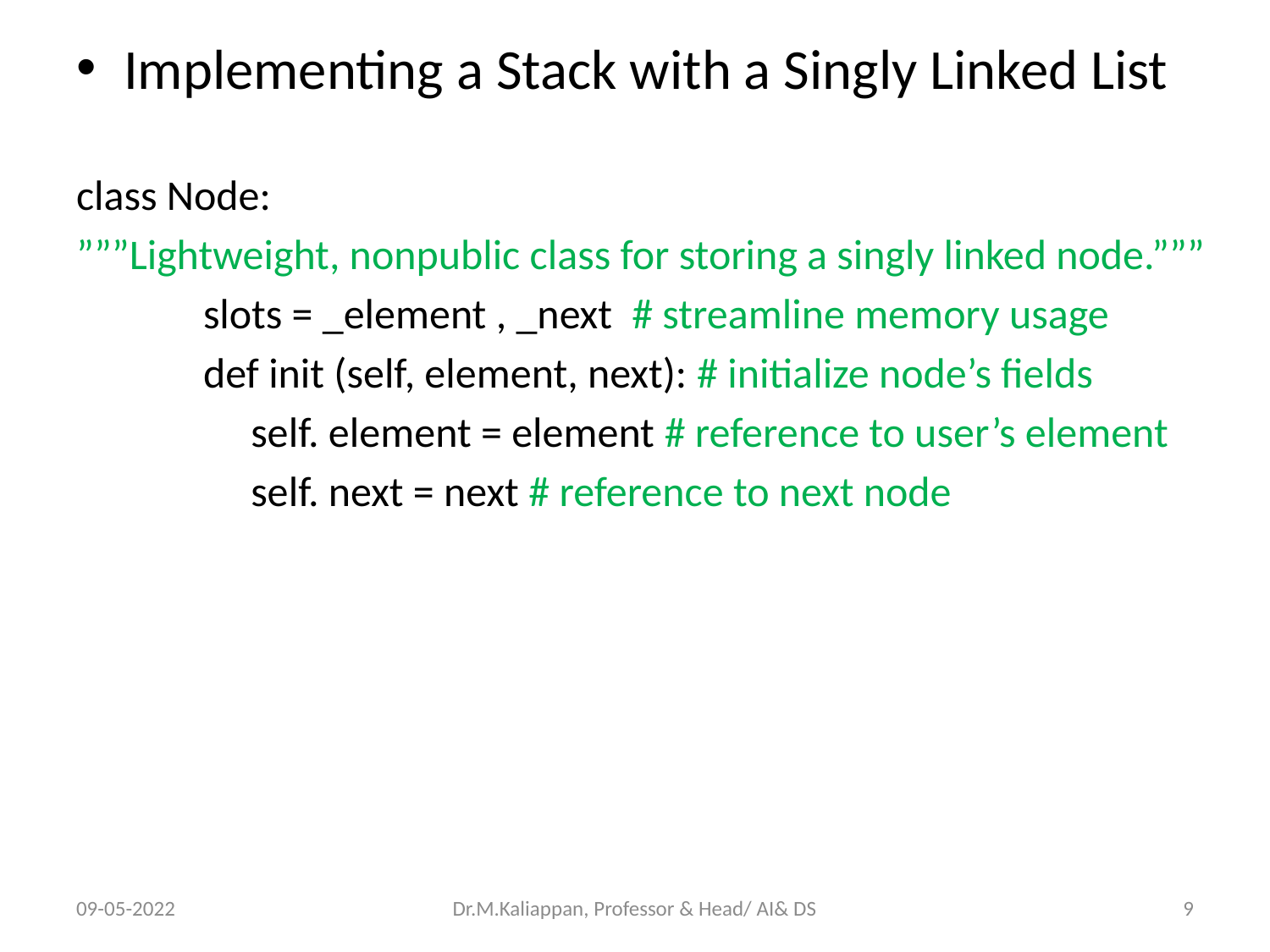

Implementing a Stack with a Singly Linked List

class Node:
”””Lightweight, nonpublic class for storing a singly linked node.”””
	slots = _element , _next  # streamline memory usage
	def init (self, element, next): # initialize node’s fields
	     self. element = element # reference to user’s element
	     self. next = next # reference to next node
09-05-2022
Dr.M.Kaliappan, Professor & Head/ AI& DS
9